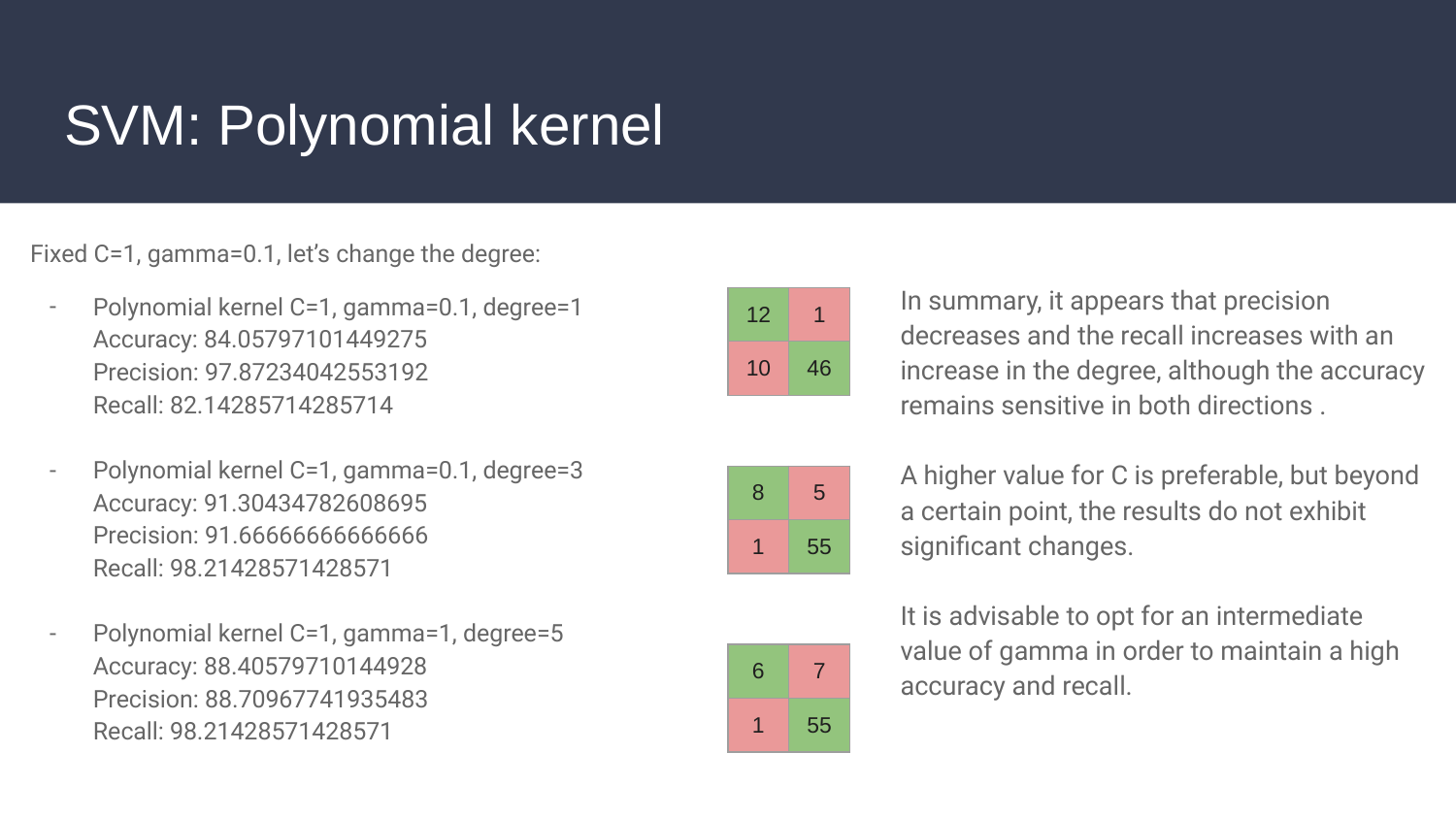

# SVM: Polynomial kernel
Fixed C=1, gamma=0.1, let’s change the degree:
Polynomial kernel C=1, gamma=0.1, degree=1
Accuracy: 84.05797101449275
Precision: 97.87234042553192
Recall: 82.14285714285714

Polynomial kernel C=1, gamma=0.1, degree=3
Accuracy: 91.30434782608695
Precision: 91.66666666666666
Recall: 98.21428571428571

Polynomial kernel C=1, gamma=1, degree=5
Accuracy: 88.40579710144928
Precision: 88.70967741935483
Recall: 98.21428571428571
In summary, it appears that precision decreases and the recall increases with an increase in the degree, although the accuracy remains sensitive in both directions .

A higher value for C is preferable, but beyond a certain point, the results do not exhibit significant changes.

It is advisable to opt for an intermediate value of gamma in order to maintain a high accuracy and recall.
| 12 | 1 |
| --- | --- |
| 10 | 46 |
| 8 | 5 |
| --- | --- |
| 1 | 55 |
| 6 | 7 |
| --- | --- |
| 1 | 55 |